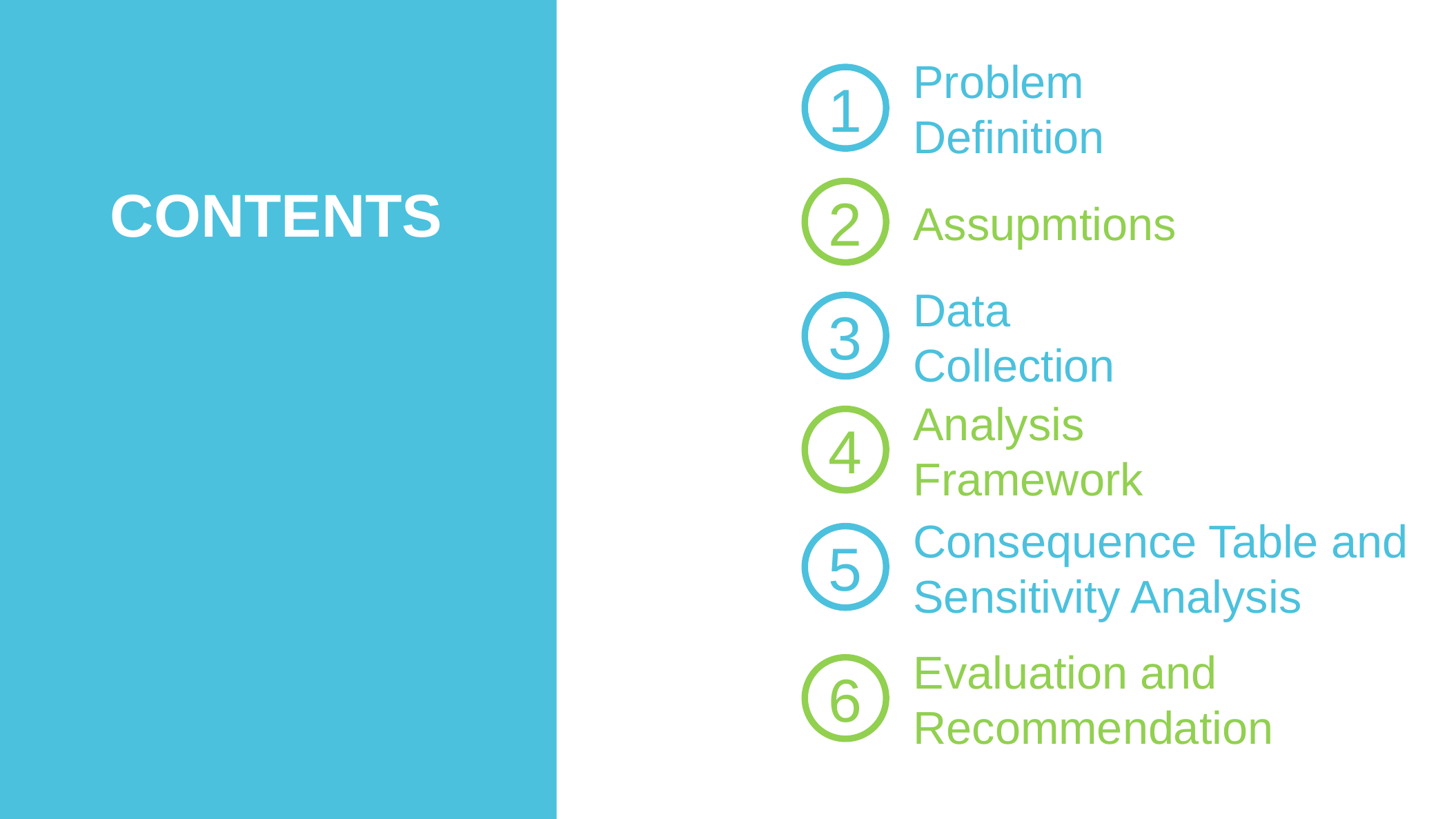

1
Problem Definition
CONTENTS
2
Assupmtions
3
Data Collection
4
Analysis Framework
5
Consequence Table and Sensitivity Analysis
6
Evaluation and Recommendation